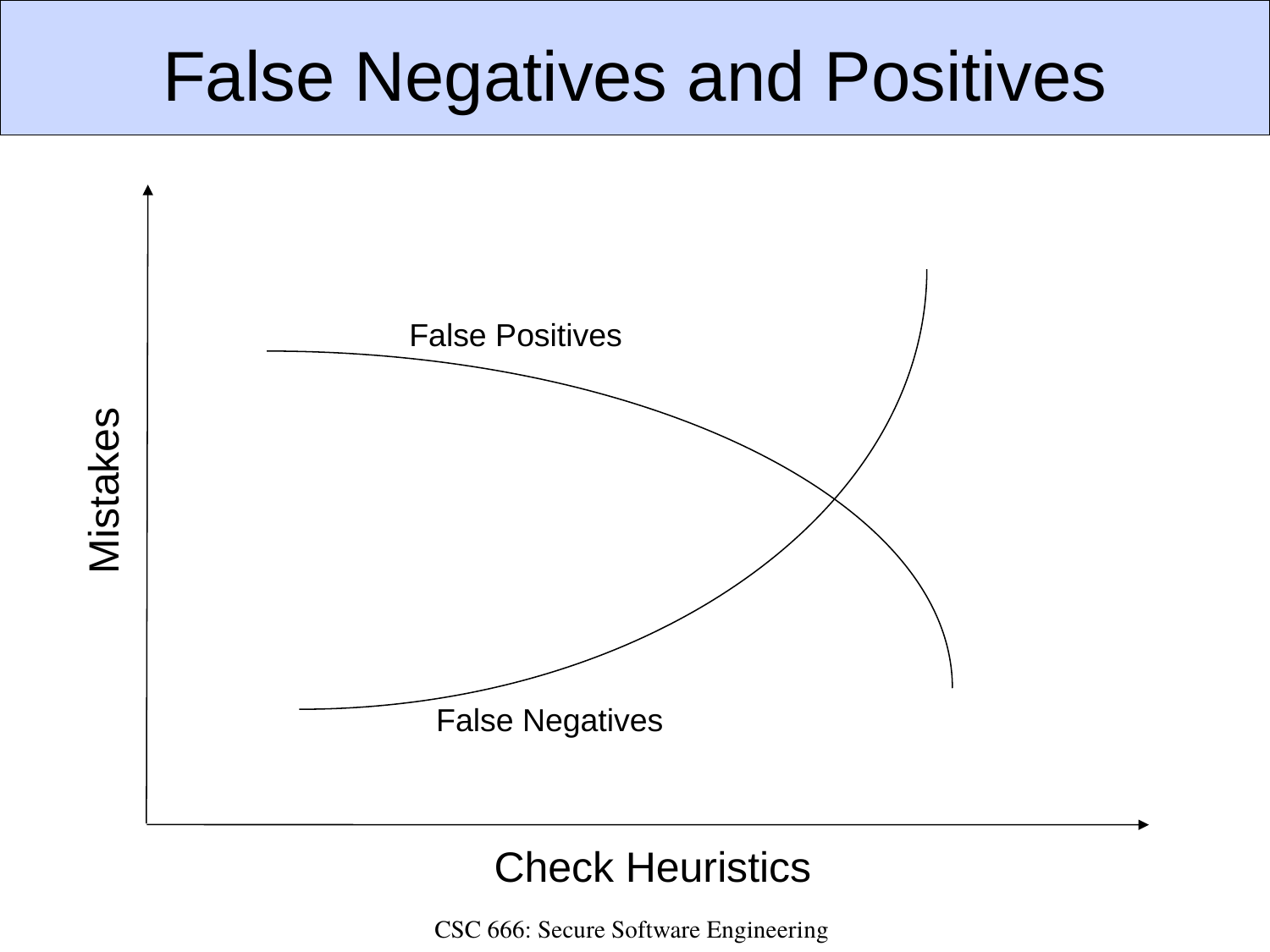

# False Negatives and Positives

False Positives

Mistakes
False Negatives
Check Heuristics
CSC 666: Secure Software Engineering